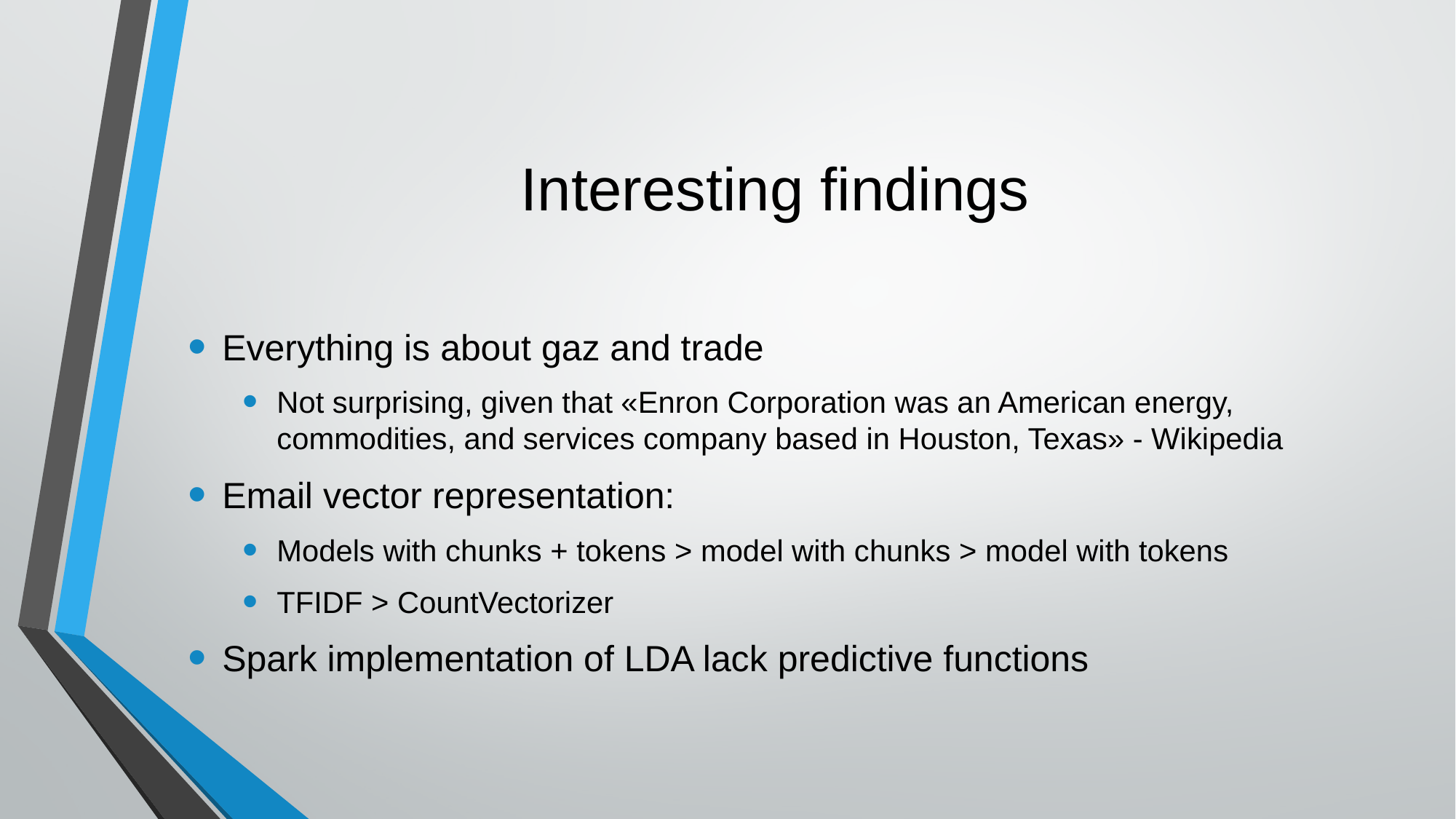

# Interesting findings
Everything is about gaz and trade
Not surprising, given that «Enron Corporation was an American energy, commodities, and services company based in Houston, Texas» - Wikipedia
Email vector representation:
Models with chunks + tokens > model with chunks > model with tokens
TFIDF > CountVectorizer
Spark implementation of LDA lack predictive functions